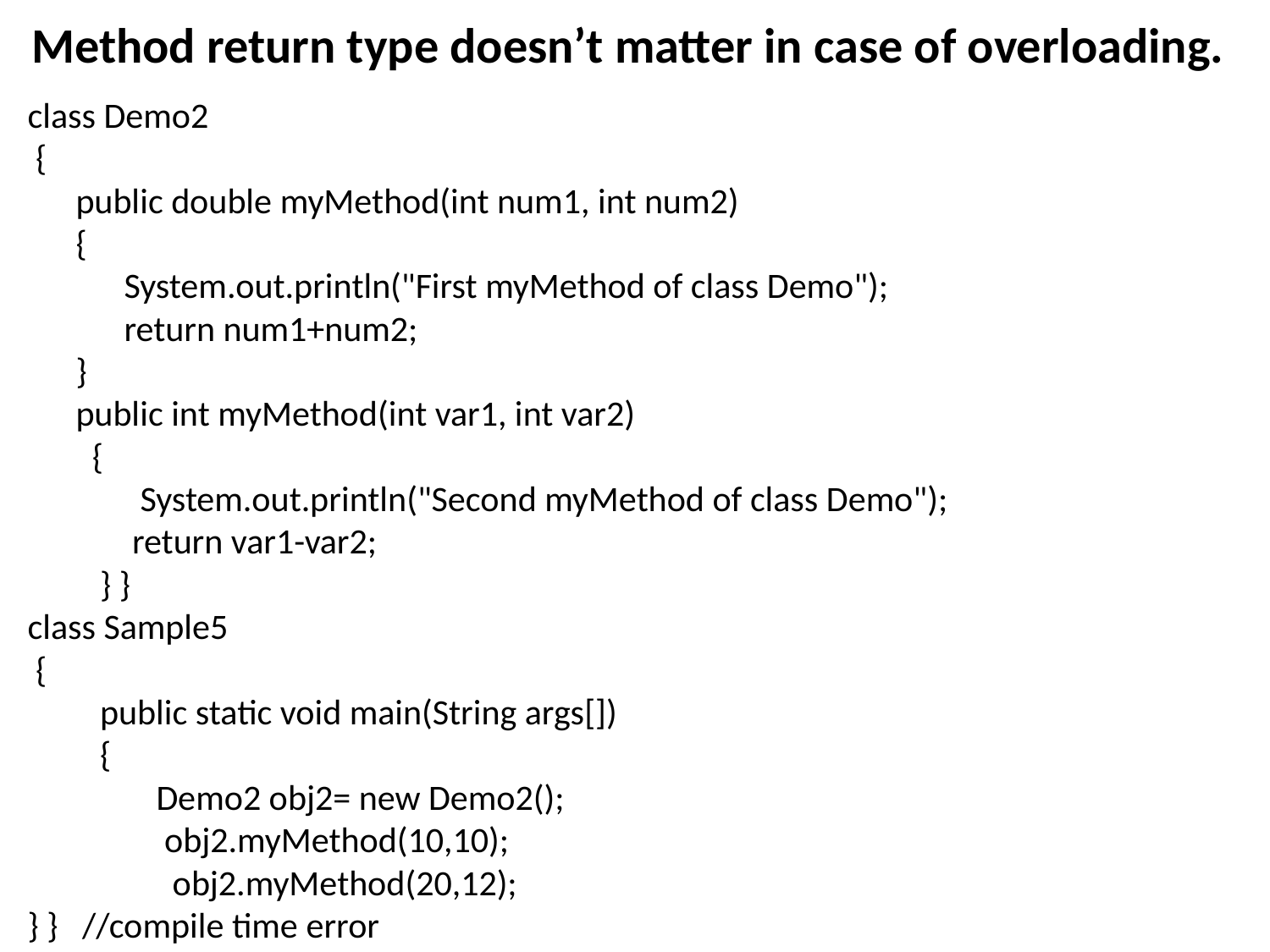

# Method return type doesn’t matter in case of overloading.
class Demo2
 {
      public double myMethod(int num1, int num2)
      {
            System.out.println("First myMethod of class Demo");
            return num1+num2;
      }
      public int myMethod(int var1, int var2)
        {
              System.out.println("Second myMethod of class Demo");
             return var1-var2;
         } }
class Sample5
 {
         public static void main(String args[])
         {
                Demo2 obj2= new Demo2();
                 obj2.myMethod(10,10);
                  obj2.myMethod(20,12);
} }   //compile time error